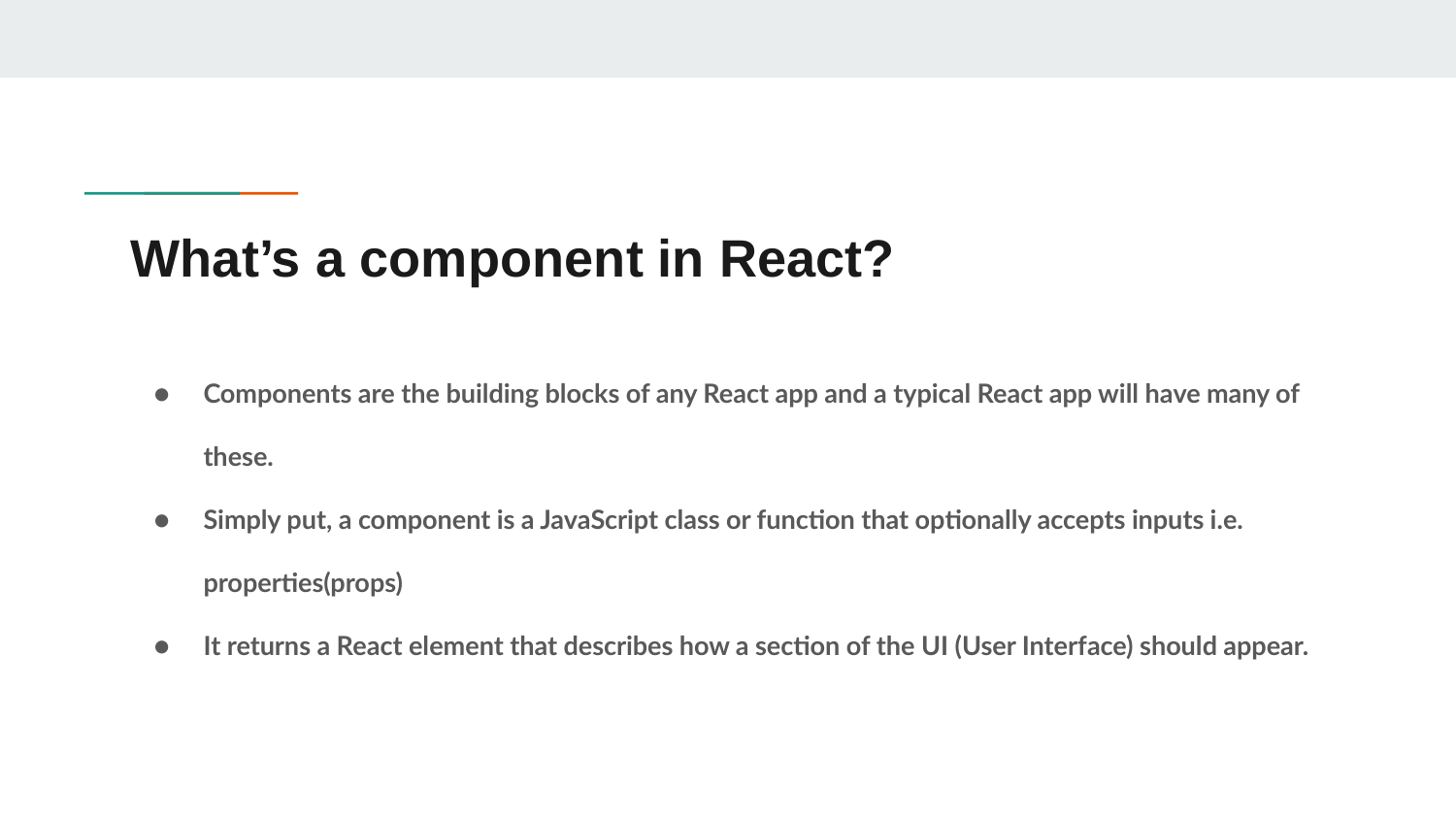

# What’s a component in React?
Components are the building blocks of any React app and a typical React app will have many of these.
Simply put, a component is a JavaScript class or function that optionally accepts inputs i.e. properties(props)
It returns a React element that describes how a section of the UI (User Interface) should appear.